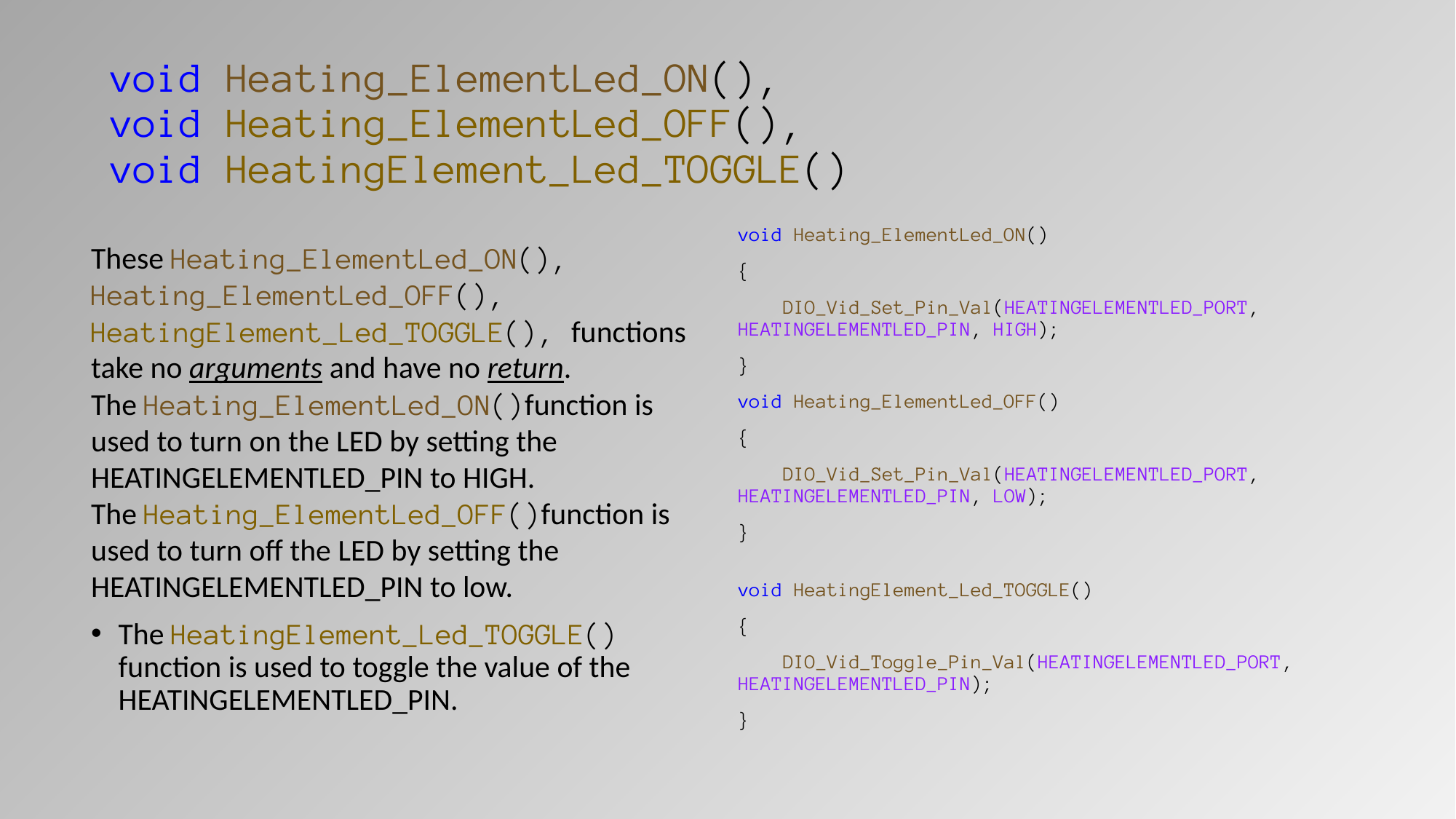

# void Heating_ElementLed_ON(), void Heating_ElementLed_OFF(), void HeatingElement_Led_TOGGLE()
These Heating_ElementLed_ON(), Heating_ElementLed_OFF(), HeatingElement_Led_TOGGLE(), functions take no arguments and have no return.
The Heating_ElementLed_ON()function is used to turn on the LED by setting the HEATINGELEMENTLED_PIN to HIGH.
The Heating_ElementLed_OFF()function is used to turn off the LED by setting the HEATINGELEMENTLED_PIN to low.
The HeatingElement_Led_TOGGLE() function is used to toggle the value of the HEATINGELEMENTLED_PIN.
void Heating_ElementLed_ON()
{
    DIO_Vid_Set_Pin_Val(HEATINGELEMENTLED_PORT, HEATINGELEMENTLED_PIN, HIGH);
}
void Heating_ElementLed_OFF()
{
    DIO_Vid_Set_Pin_Val(HEATINGELEMENTLED_PORT, HEATINGELEMENTLED_PIN, LOW);
}
void HeatingElement_Led_TOGGLE()
{
    DIO_Vid_Toggle_Pin_Val(HEATINGELEMENTLED_PORT, HEATINGELEMENTLED_PIN);
}